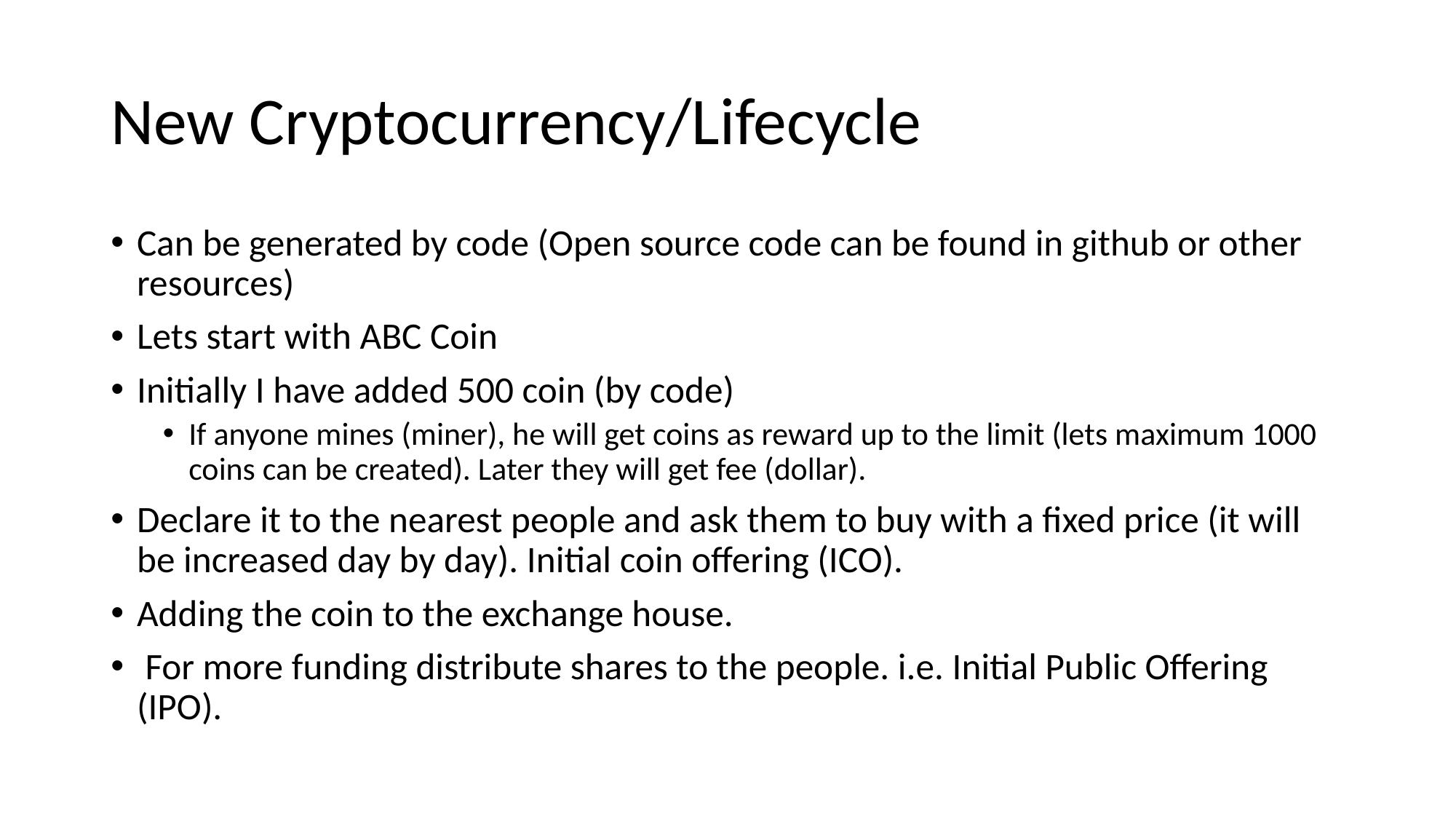

# New Cryptocurrency/Lifecycle
Can be generated by code (Open source code can be found in github or other resources)
Lets start with ABC Coin
Initially I have added 500 coin (by code)
If anyone mines (miner), he will get coins as reward up to the limit (lets maximum 1000 coins can be created). Later they will get fee (dollar).
Declare it to the nearest people and ask them to buy with a fixed price (it will be increased day by day). Initial coin offering (ICO).
Adding the coin to the exchange house.
 For more funding distribute shares to the people. i.e. Initial Public Offering (IPO).